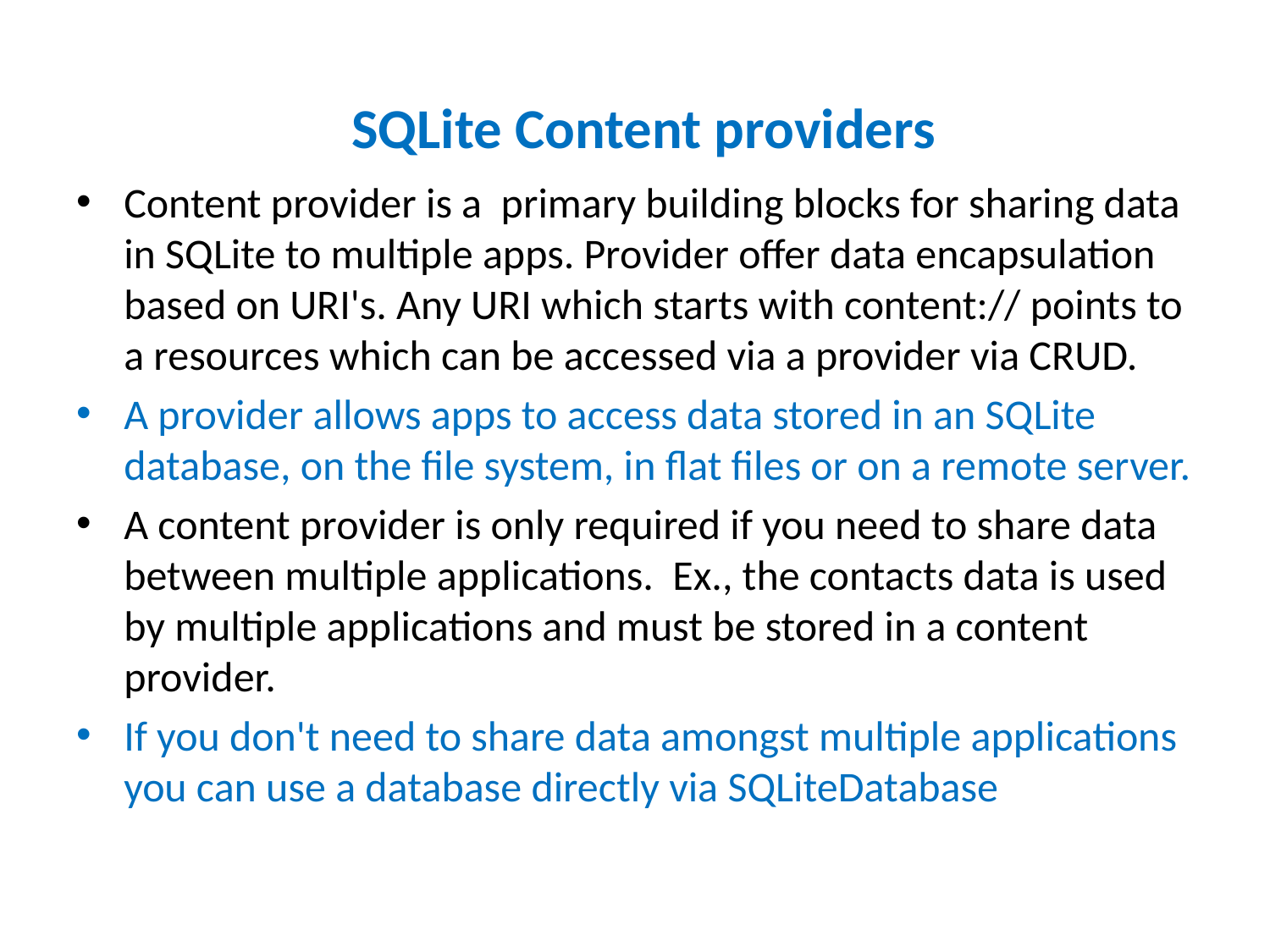

# SQLite Content providers
Content provider is a  primary building blocks for sharing data in SQLite to multiple apps. Provider offer data encapsulation based on URI's. Any URI which starts with content:// points to a resources which can be accessed via a provider via CRUD.
A provider allows apps to access data stored in an SQLite database, on the file system, in flat files or on a remote server.
A content provider is only required if you need to share data between multiple applications.  Ex., the contacts data is used by multiple applications and must be stored in a content provider.
If you don't need to share data amongst multiple applications you can use a database directly via SQLiteDatabase